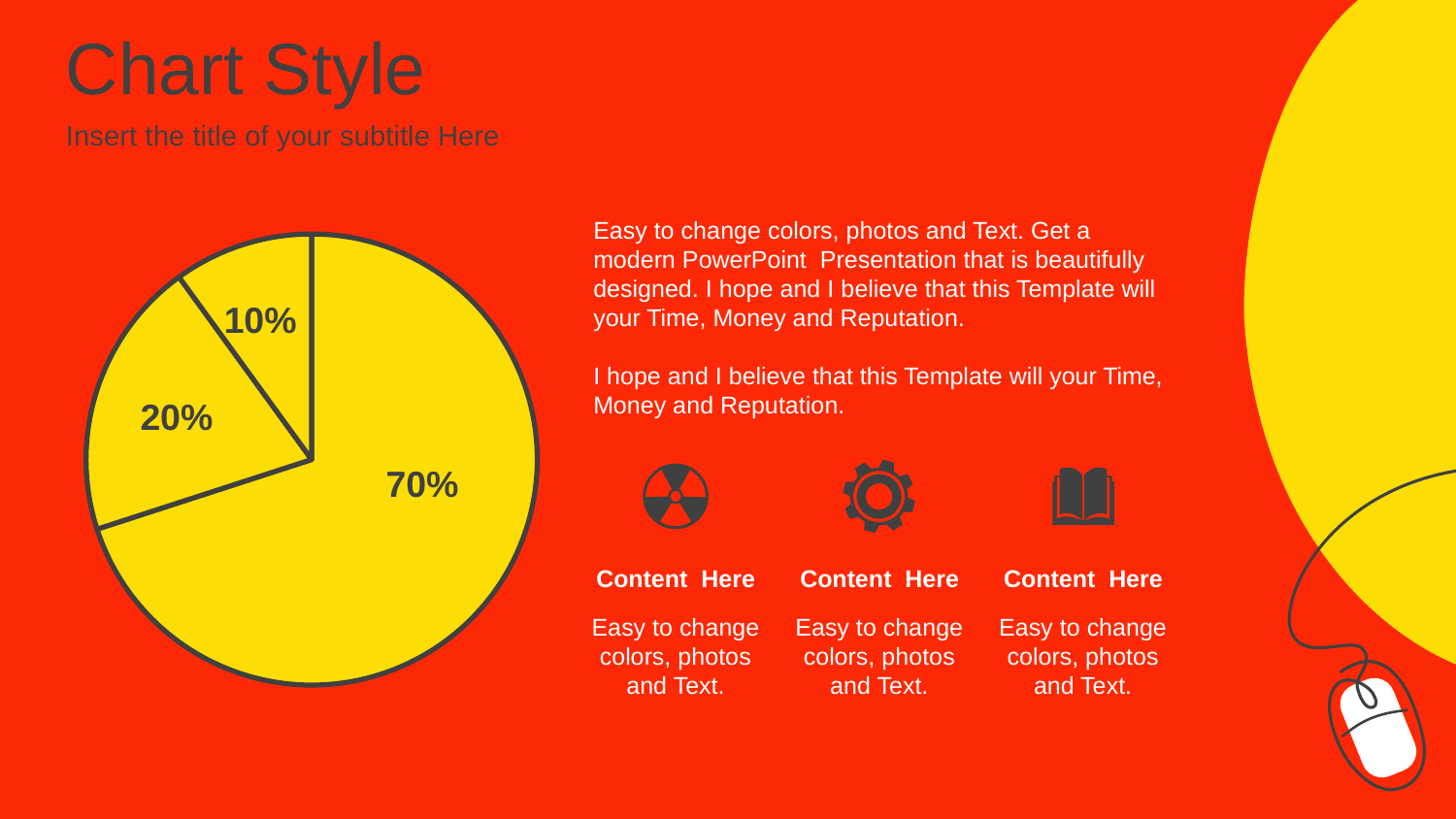

Chart Style
Insert the title of your subtitle Here
Easy to change colors, photos and Text. Get a modern PowerPoint  Presentation that is beautifully designed. I hope and I believe that this Template will your Time, Money and Reputation.

I hope and I believe that this Template will your Time, Money and Reputation.

### Chart

| Category | Sales |
|---|---|
| 1st Qtr | 70.0 |
| 2nd Qtr | 20.0 |
| 3rd Qtr | 10.0 |
10%
20%
70%

Content  Here
Easy to change colors, photos and Text.
Content  Here
Easy to change colors, photos and Text.
Content  Here
Easy to change colors, photos and Text.